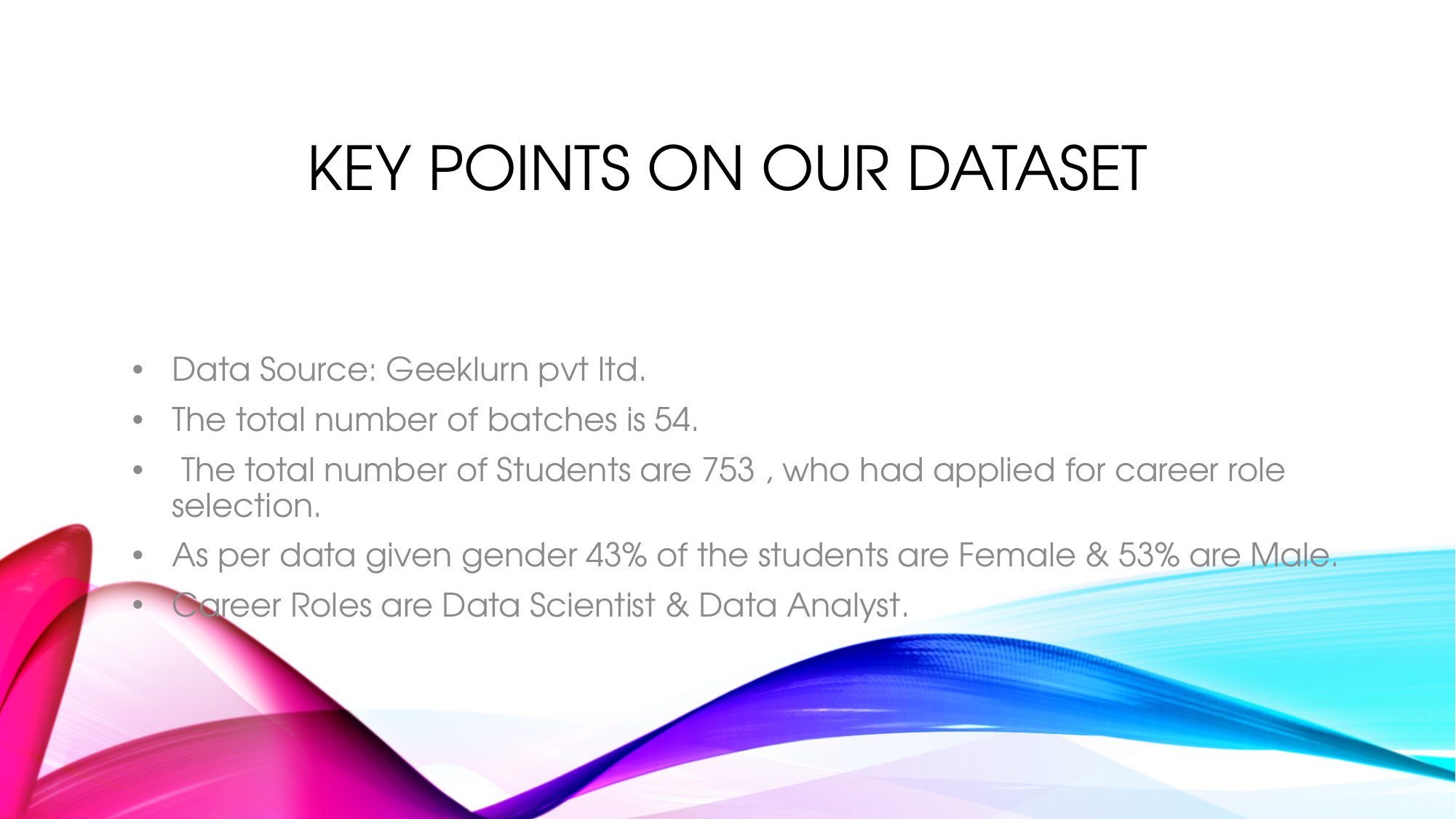

# Key points on our dataset
Data Source: Geeklurn pvt ltd.
The total number of batches is 54.
 The total number of Students are 753 , who had applied for career role selection.
As per data given gender 43% of the students are Female & 53% are Male.
Career Roles are Data Scientist & Data Analyst.